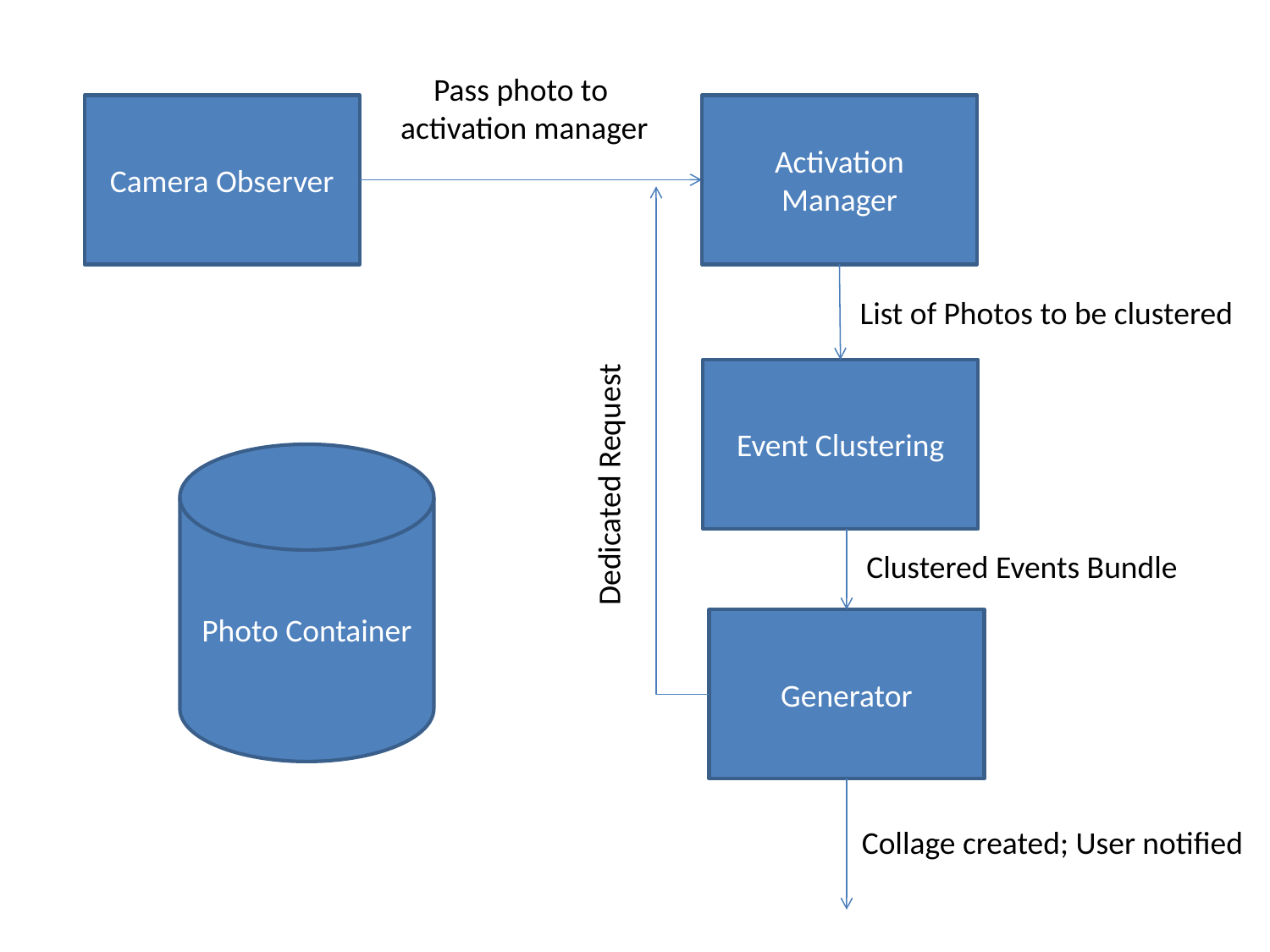

Pass photo to
 activation manager
Camera Observer
Activation Manager
List of Photos to be clustered
Event Clustering
Photo Container
Dedicated Request
Clustered Events Bundle
Generator
Collage created; User notified